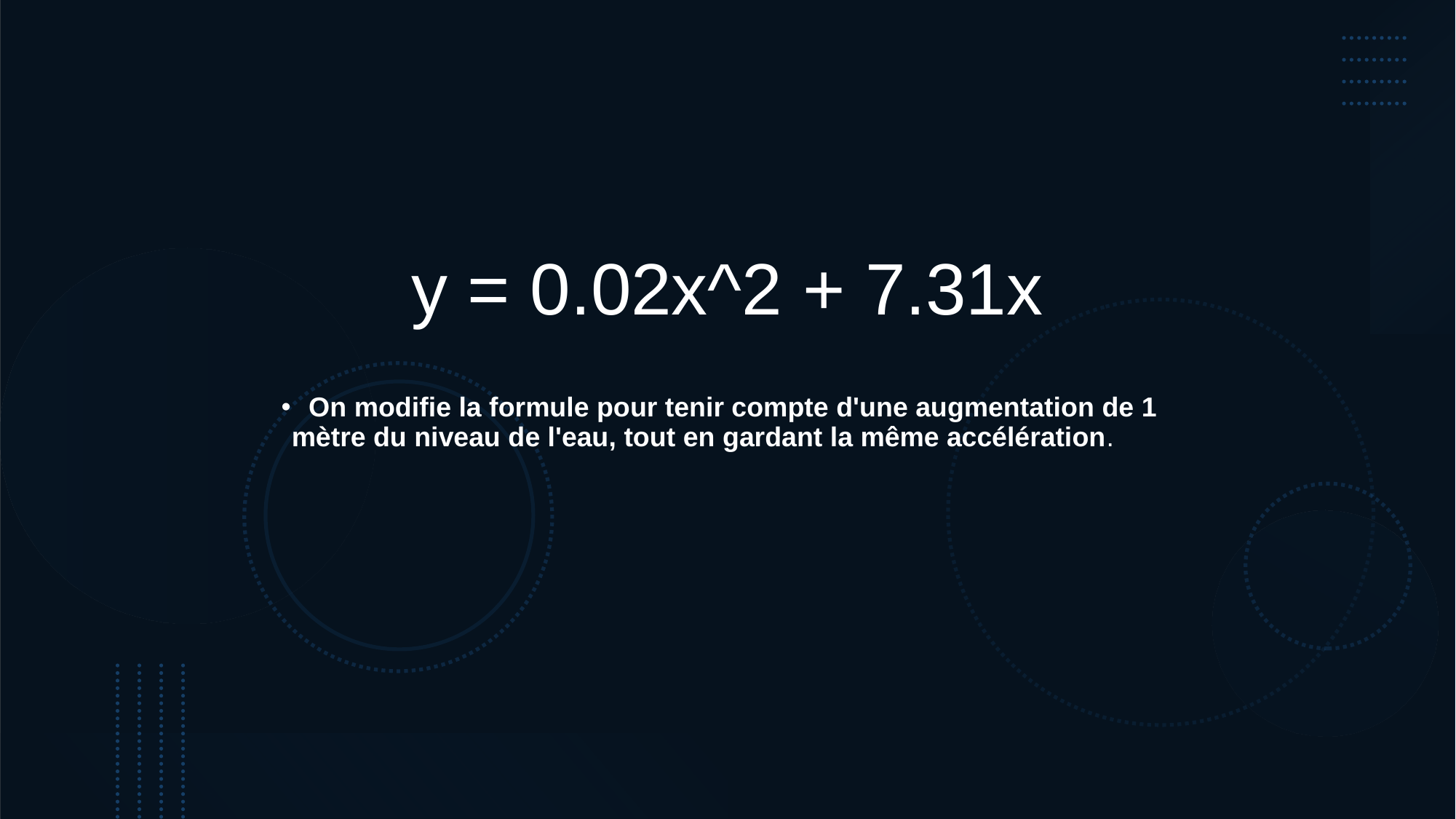

# y = 0.02x^2 + 7.31x

On modifie la formule pour tenir compte d'une augmentation de 1 mètre du niveau de l'eau, tout en gardant la même accélération.